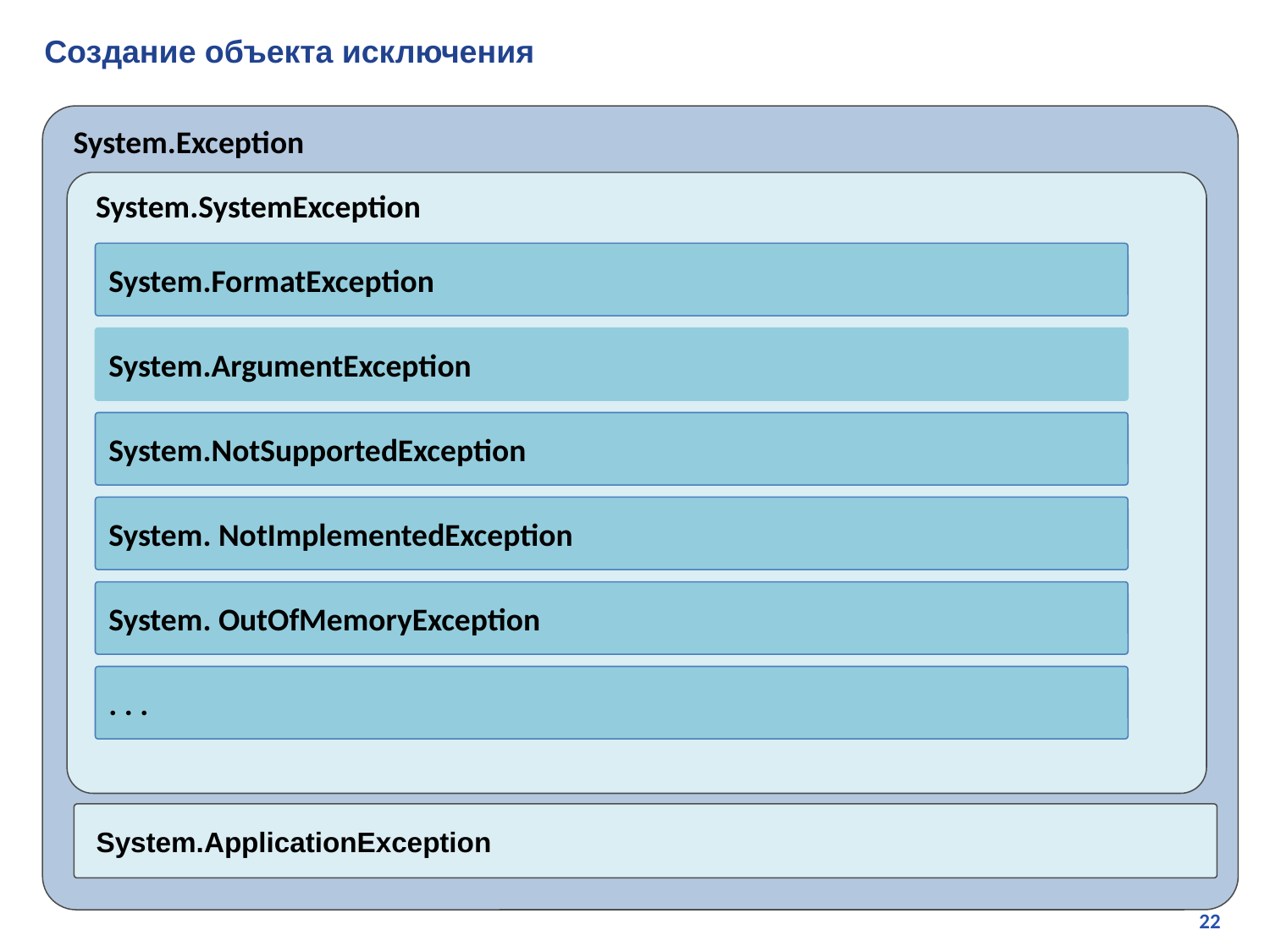

# Создание объекта исключения
System.Exception
System.SystemException
System.FormatException
System.ArgumentException
System.NotSupportedException
System. NotImplementedException
System. OutOfMemoryException
. . .
System.ApplicationException